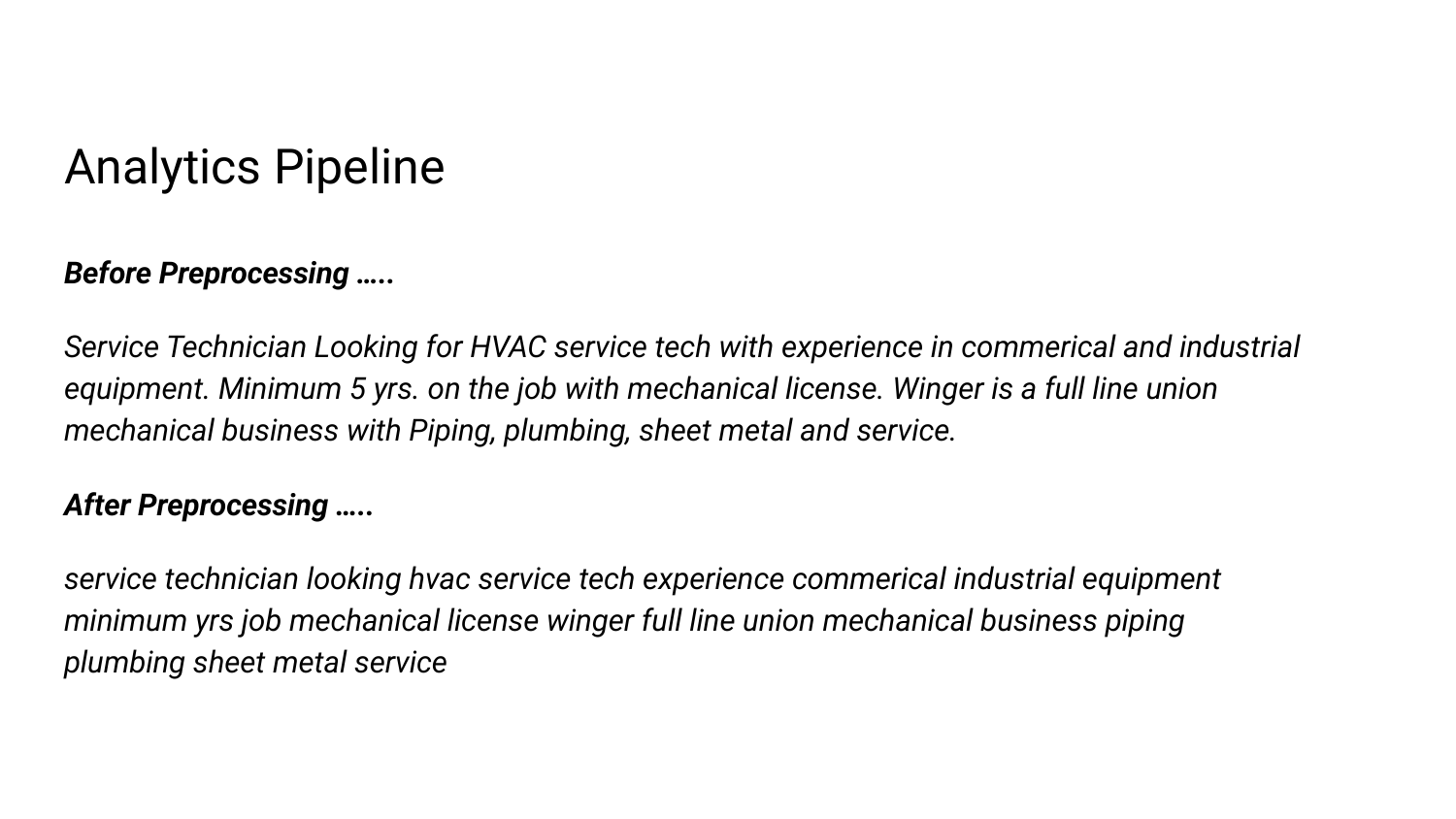

# Analytics Pipeline
Before Preprocessing …..
Service Technician Looking for HVAC service tech with experience in commerical and industrial equipment. Minimum 5 yrs. on the job with mechanical license. Winger is a full line union mechanical business with Piping, plumbing, sheet metal and service.
After Preprocessing …..
service technician looking hvac service tech experience commerical industrial equipment minimum yrs job mechanical license winger full line union mechanical business piping plumbing sheet metal service